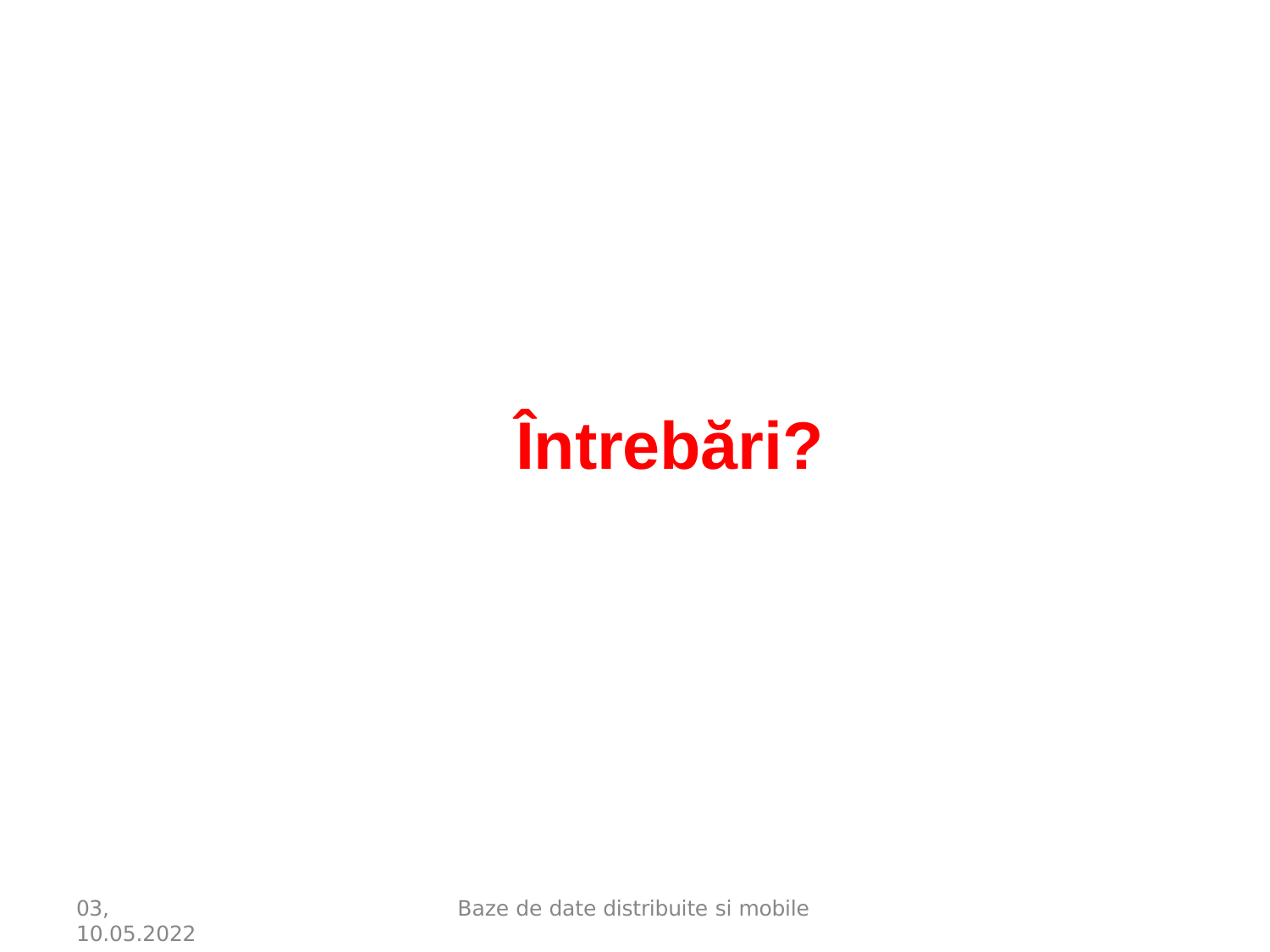

# Întrebări?
03,
10.05.2022
Baze de date distribuite si mobile